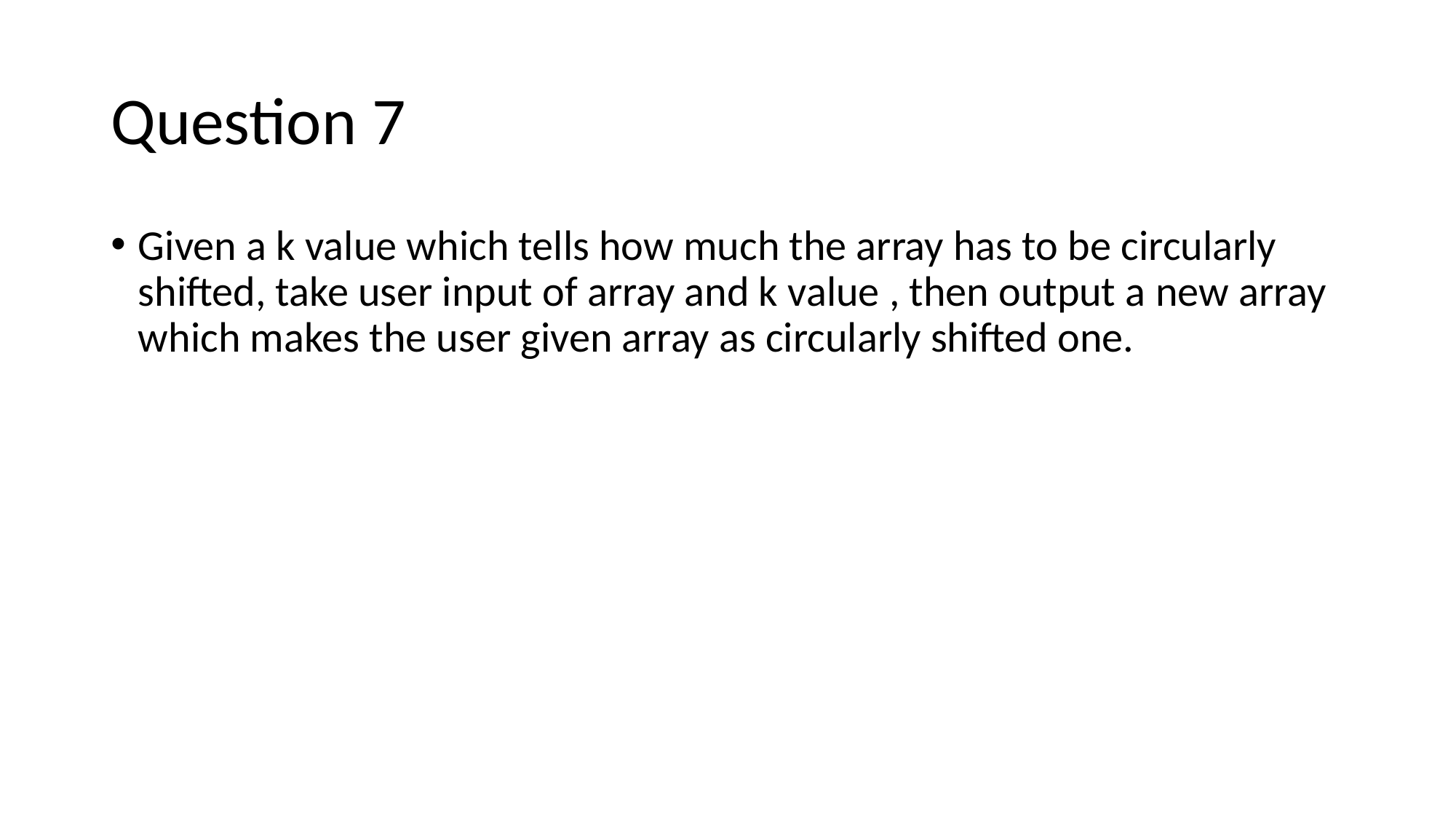

# Question 7
Given a k value which tells how much the array has to be circularly shifted, take user input of array and k value , then output a new array which makes the user given array as circularly shifted one.